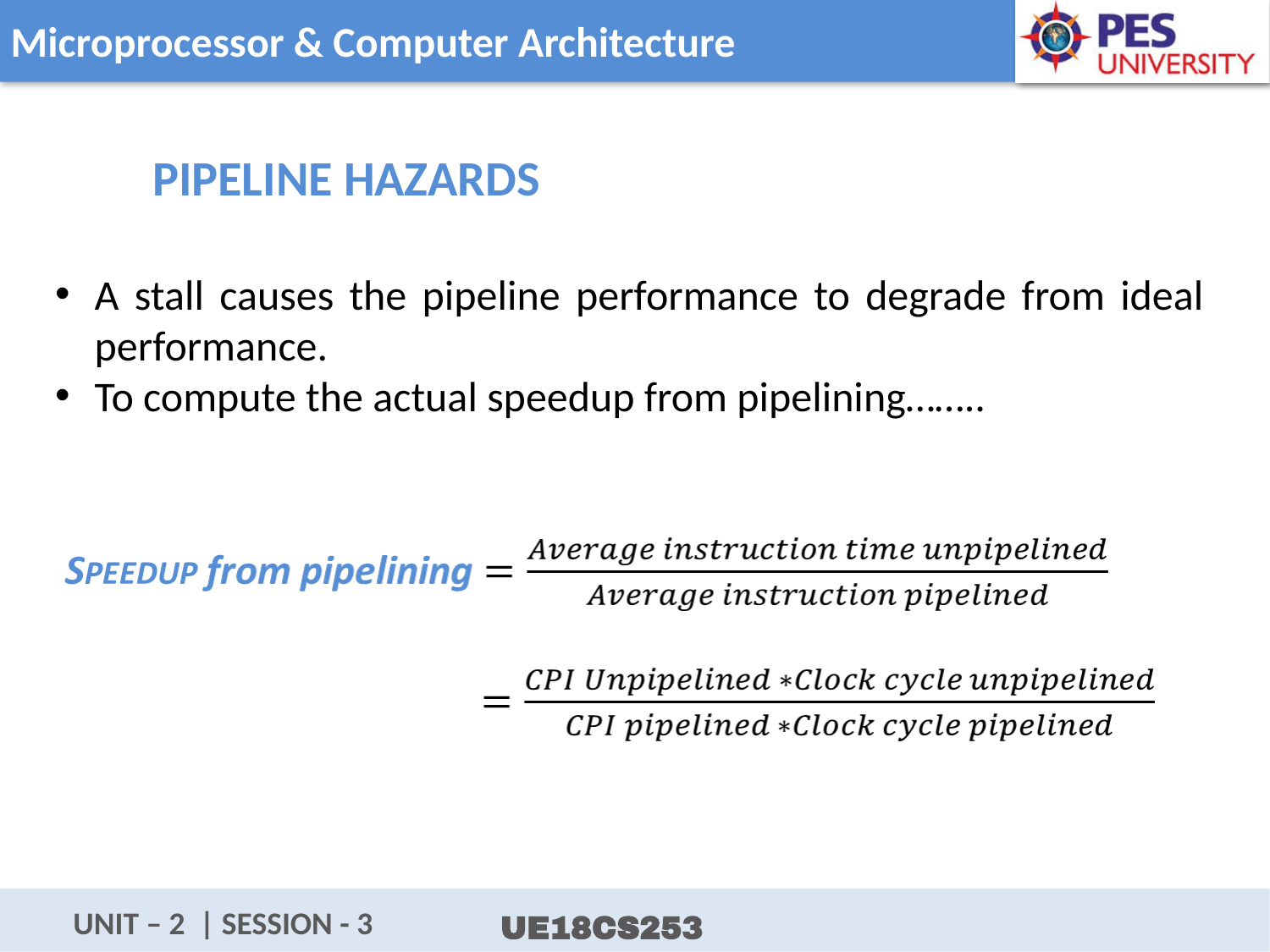

Pipeline Hazards
A stall causes the pipeline performance to degrade from ideal performance.
To compute the actual speedup from pipelining……..